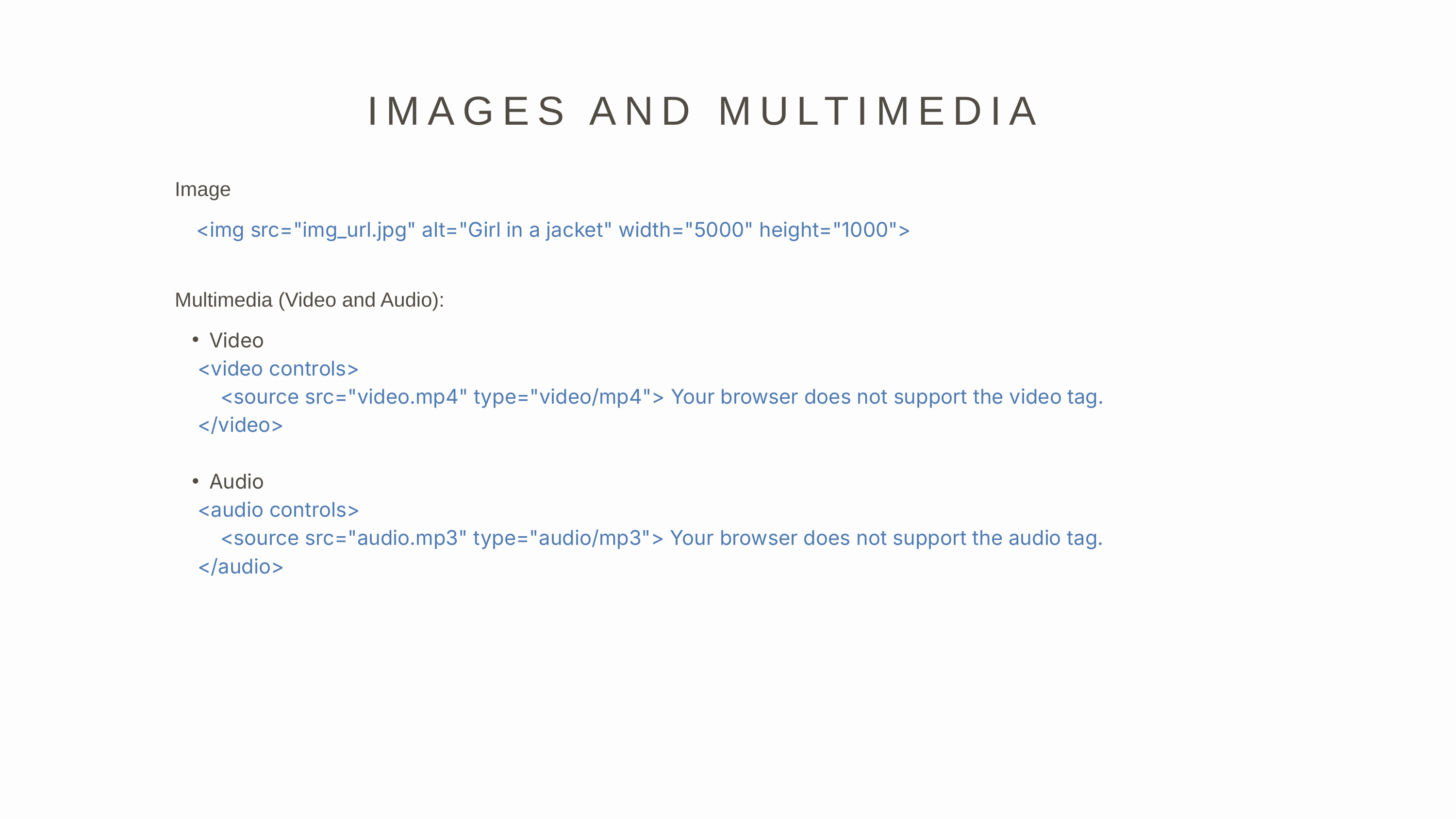

IMAGES AND MULTIMEDIA
Image
<img src="img_url.jpg" alt="Girl in a jacket" width="5000" height="1000">
Multimedia (Video and Audio):
Video
    <video controls>
        <source src="video.mp4" type="video/mp4"> Your browser does not support the video tag.
    </video>

Audio
    <audio controls>
        <source src="audio.mp3" type="audio/mp3"> Your browser does not support the audio tag.
    </audio>